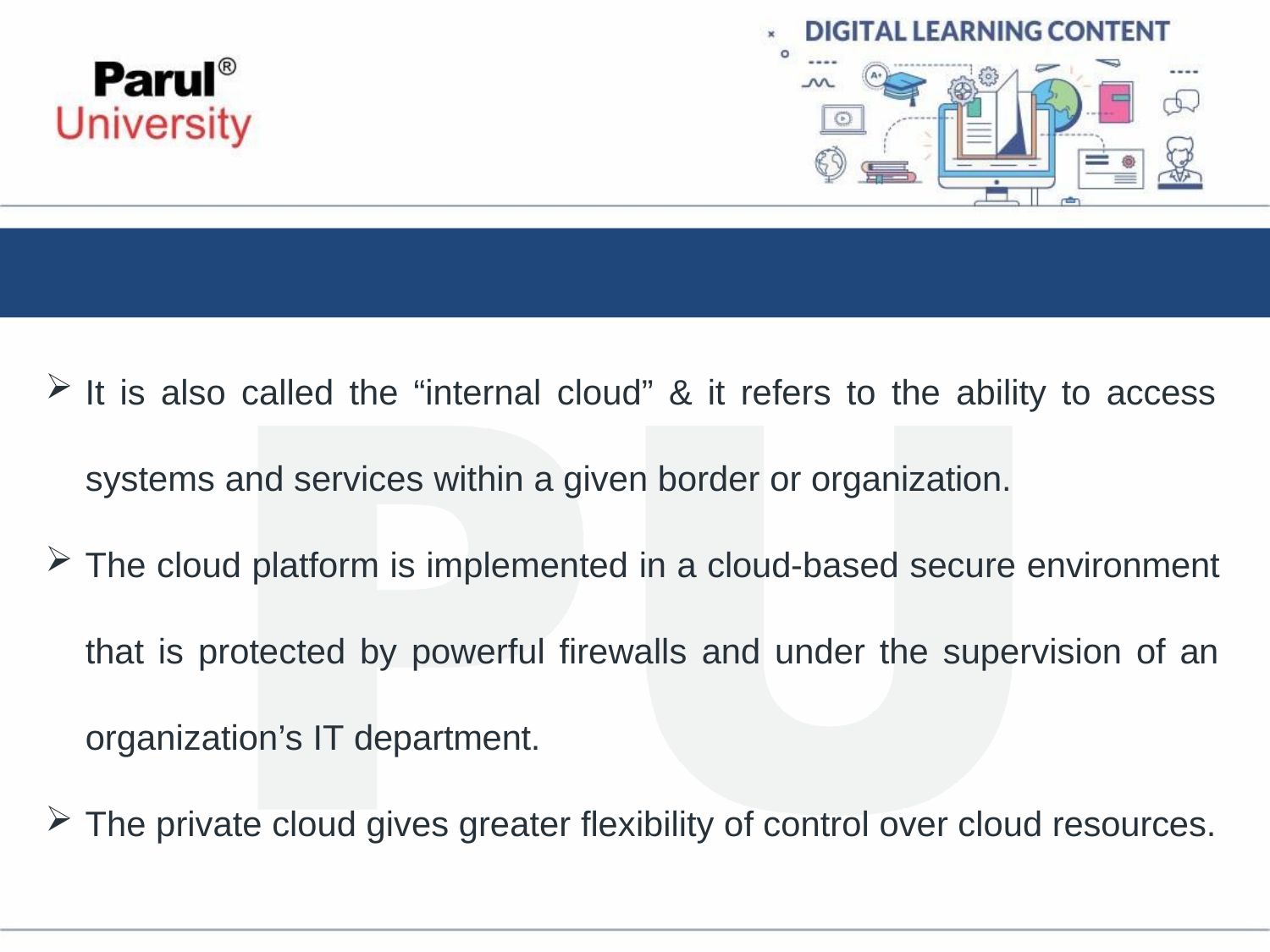

It is also called the “internal cloud” & it refers to the ability to access

systems and services within a given border or organization.

The cloud platform is implemented in a cloud-based secure environment

that is protected by powerful firewalls and under the supervision of an

organization’s IT department.

The private cloud gives greater flexibility of control over cloud resources.